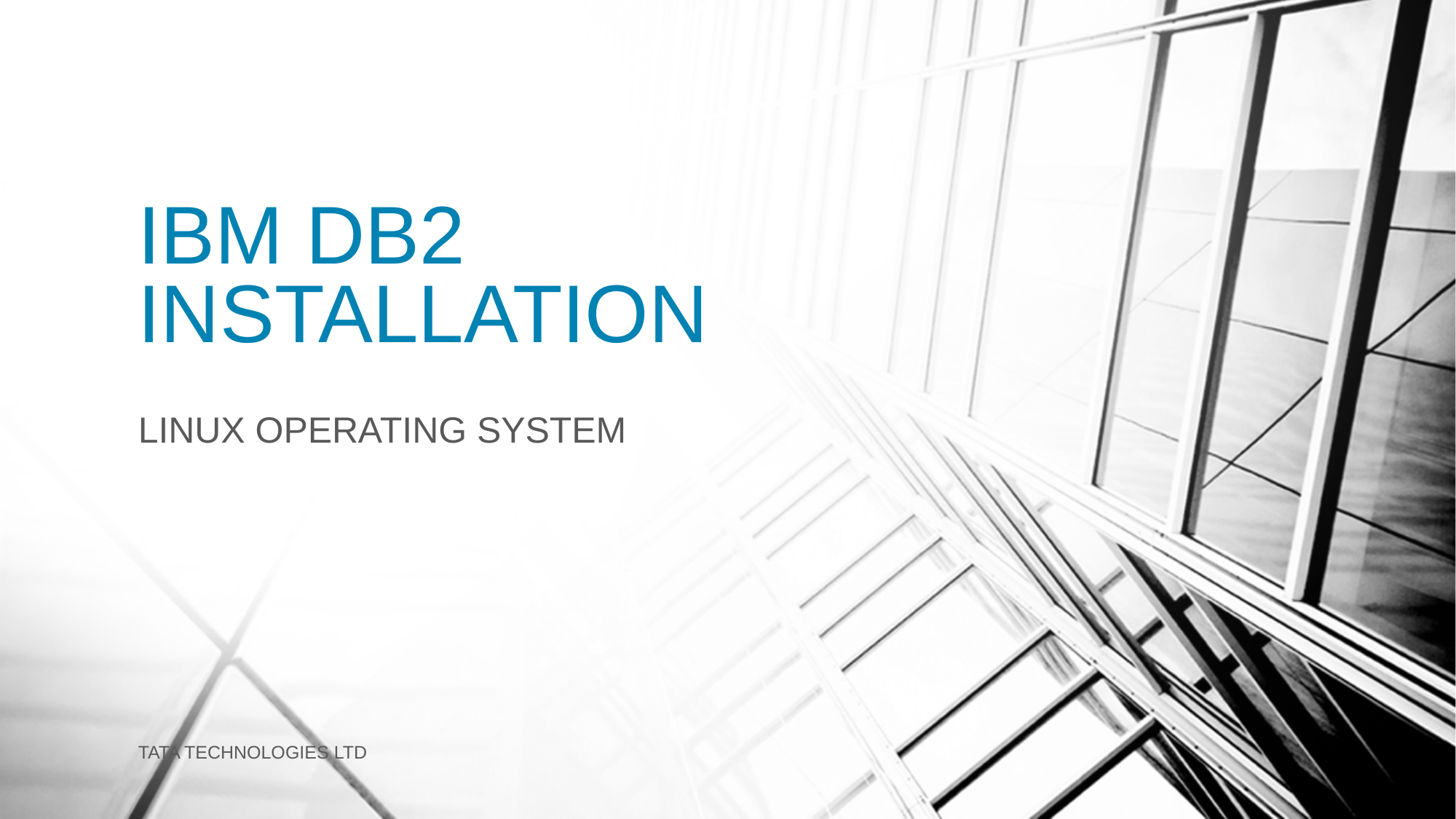

# IBM DB2 INSTALLATION
LINUX OPERATING SYSTEM
TATA TECHNOLOGIES LTD